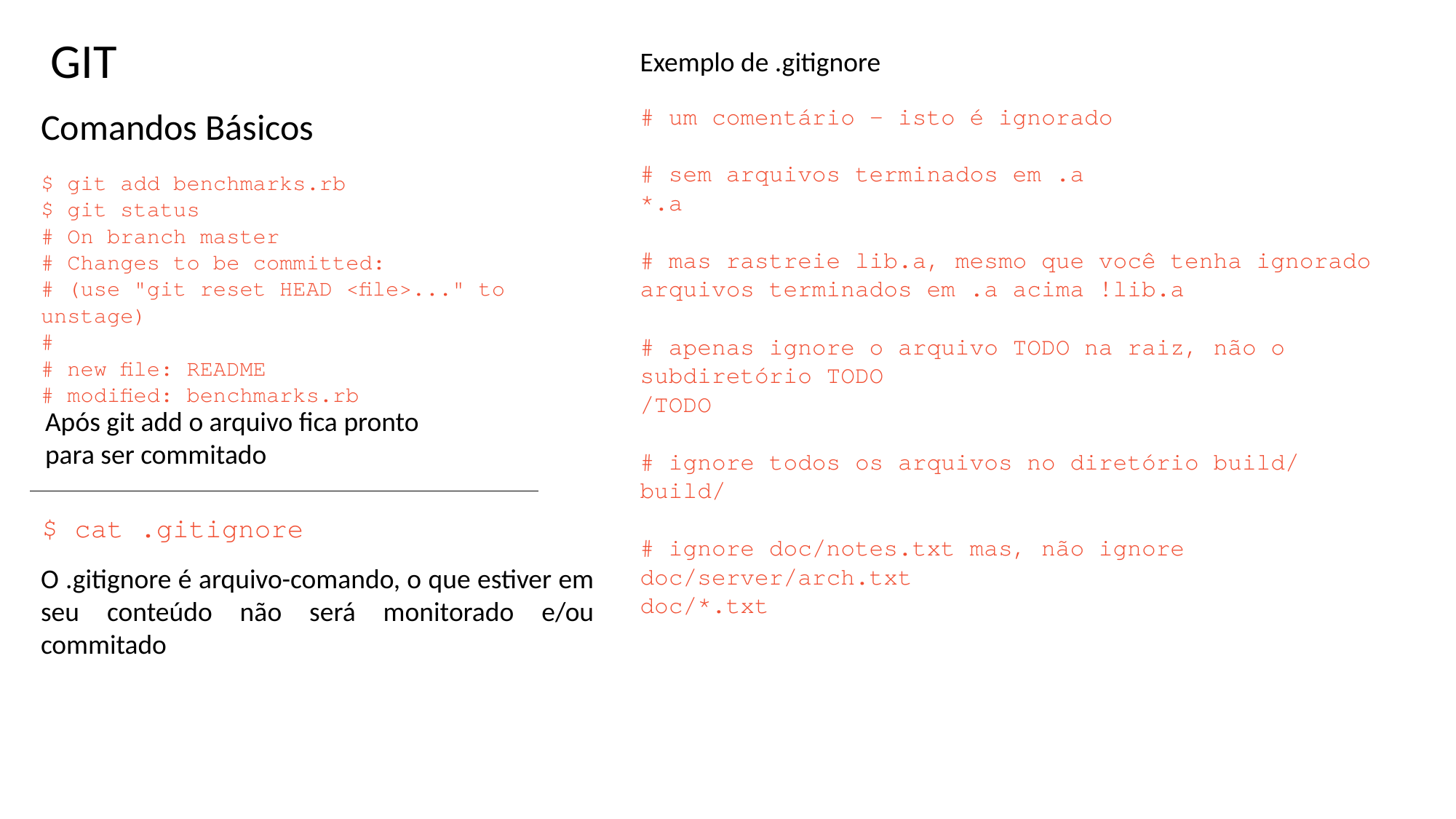

GIT
Exemplo de .gitignore
# Comandos Básicos
# um comentário - isto é ignorado

# sem arquivos terminados em .a
*.a

# mas rastreie lib.a, mesmo que você tenha ignorado arquivos terminados em .a acima !lib.a

# apenas ignore o arquivo TODO na raiz, não o subdiretório TODO
/TODO

# ignore todos os arquivos no diretório build/
build/

# ignore doc/notes.txt mas, não ignore doc/server/arch.txt
doc/*.txt

$ git add benchmarks.rb
$ git status
# On branch master
# Changes to be committed:
# (use "git reset HEAD <file>..." to unstage)
#
# new file: README
# modified: benchmarks.rb

Após git add o arquivo fica pronto para ser commitado
$ cat .gitignore
O .gitignore é arquivo-comando, o que estiver em seu conteúdo não será monitorado e/ou commitado